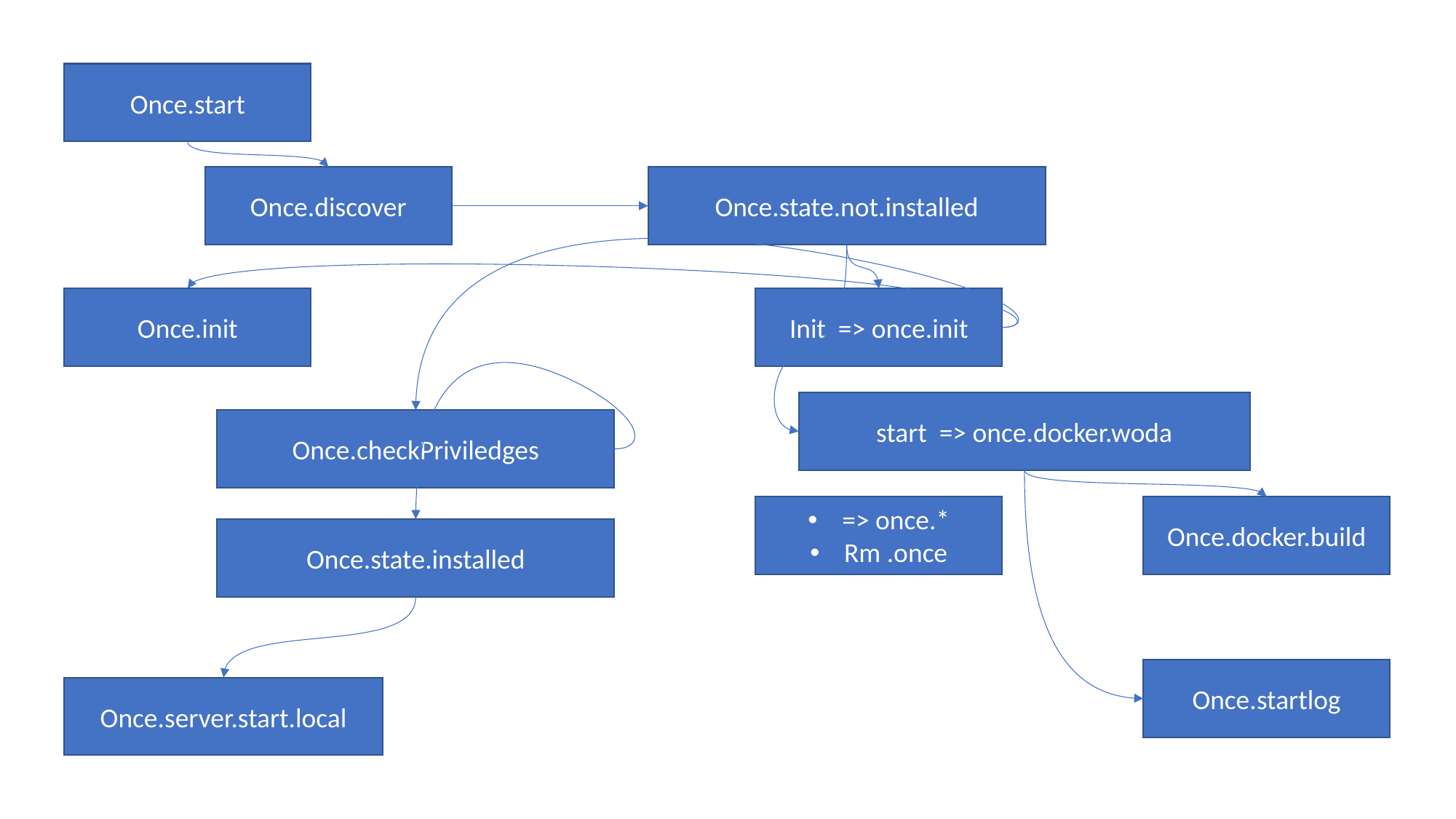

Once.start
Once.state.not.installed
Once.discover
Init  => once.init
Once.init
start  => once.docker.woda
Once.checkPriviledges
=> once.*
Rm .once
Once.docker.build
Once.state.installed
Once.startlog
Once.server.start.local